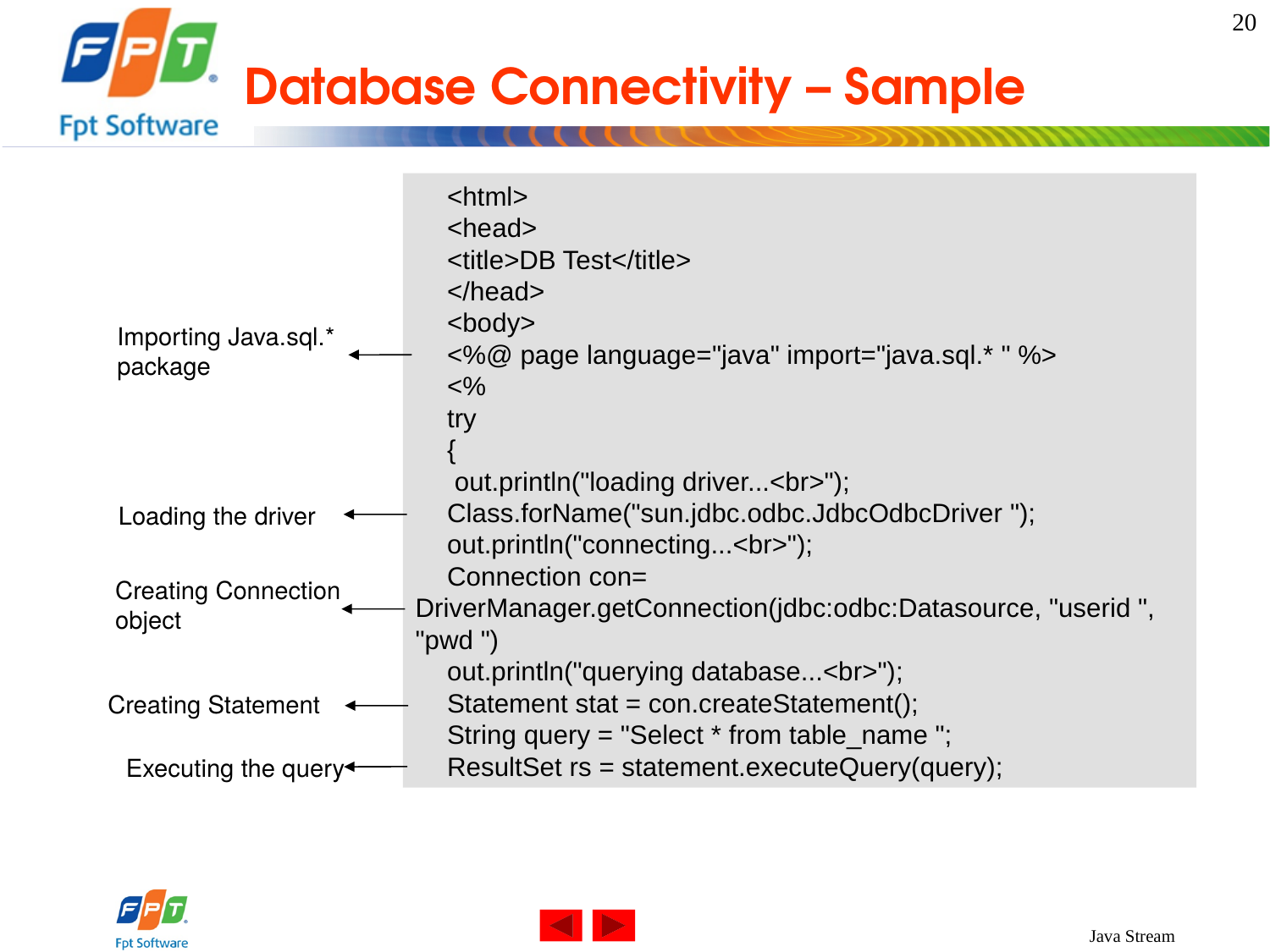

20
# Database Connectivity – Sample
<html>
<head>
<title>DB Test</title>
</head>
<body>
<%@ page language="java" import="java.sql.* " %>
<%
try
{
 out.println("loading driver...<br>");
Class.forName("sun.jdbc.odbc.JdbcOdbcDriver ");
out.println("connecting...<br>");
Connection con= DriverManager.getConnection(jdbc:odbc:Datasource, "userid ", "pwd ")
out.println("querying database...<br>");
Statement stat = con.createStatement();
String query = "Select * from table_name ";
ResultSet rs = statement.executeQuery(query);
Importing Java.sql.* package

Loading the driver

Creating Connection object

Creating Statement

Executing the query